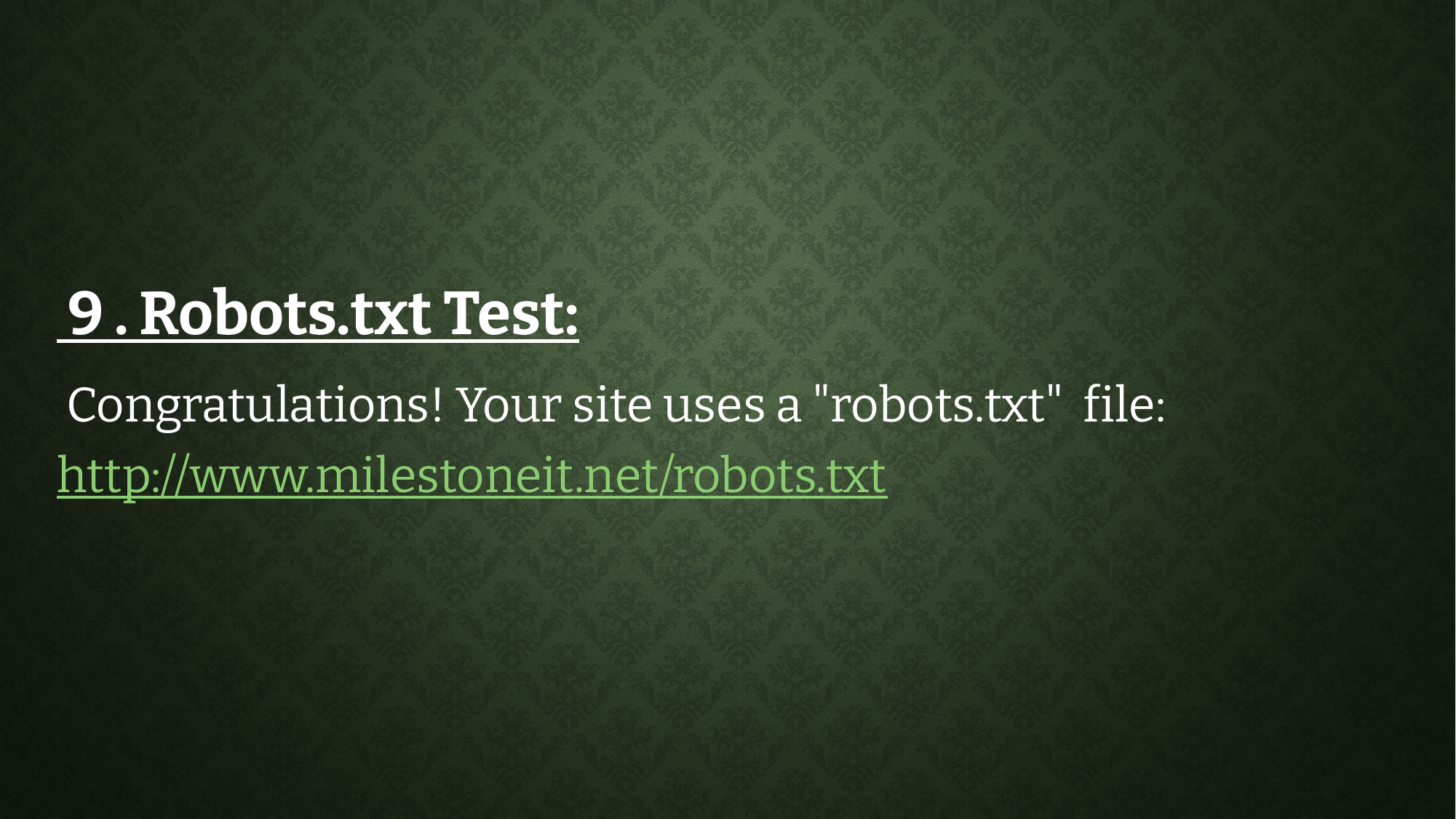

#
 9 . Robots.txt Test:
 Congratulations! Your site uses a "robots.txt"  file: http://www.milestoneit.net/robots.txt